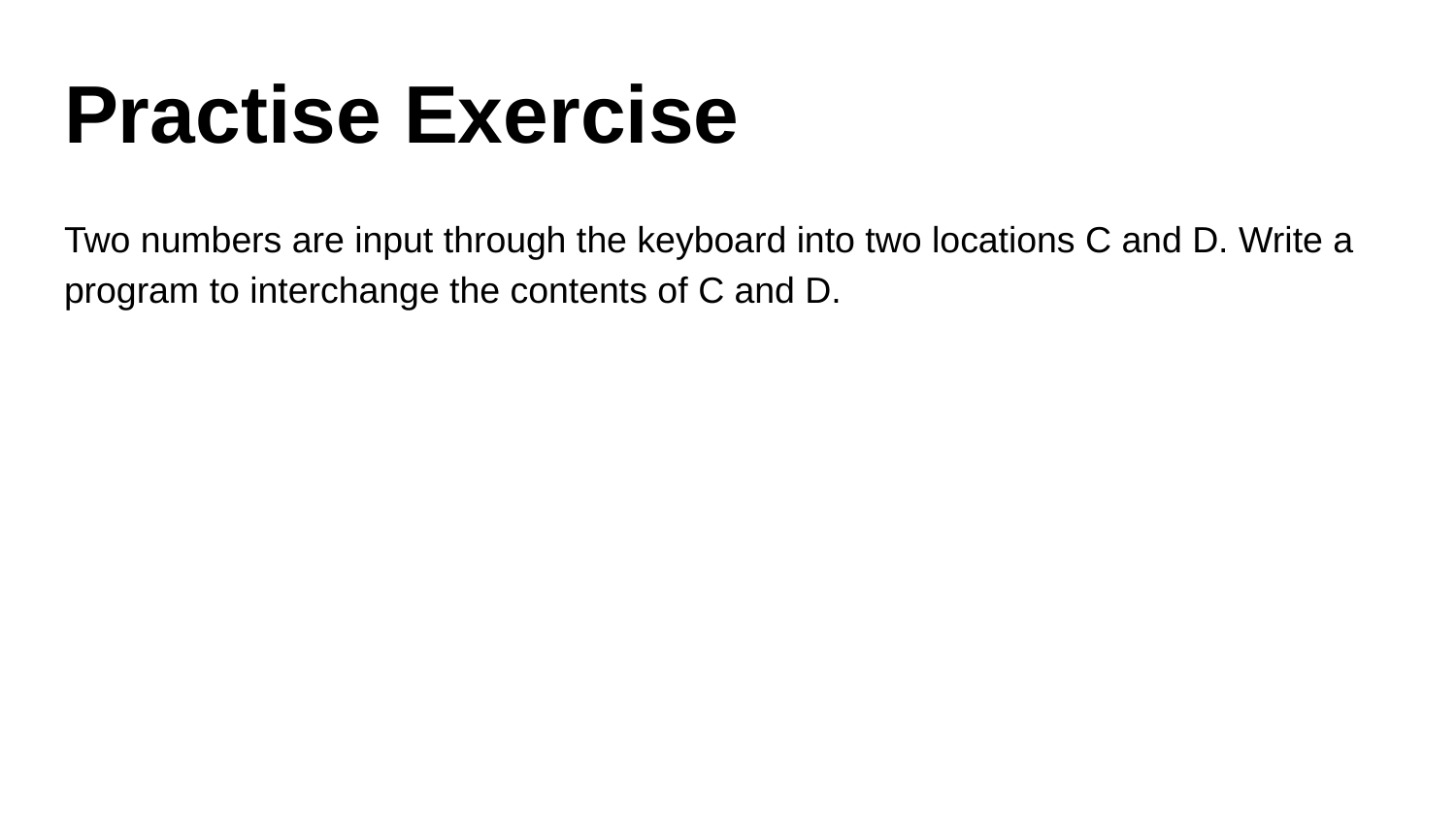

# Practise Exercise
Two numbers are input through the keyboard into two locations C and D. Write a program to interchange the contents of C and D.